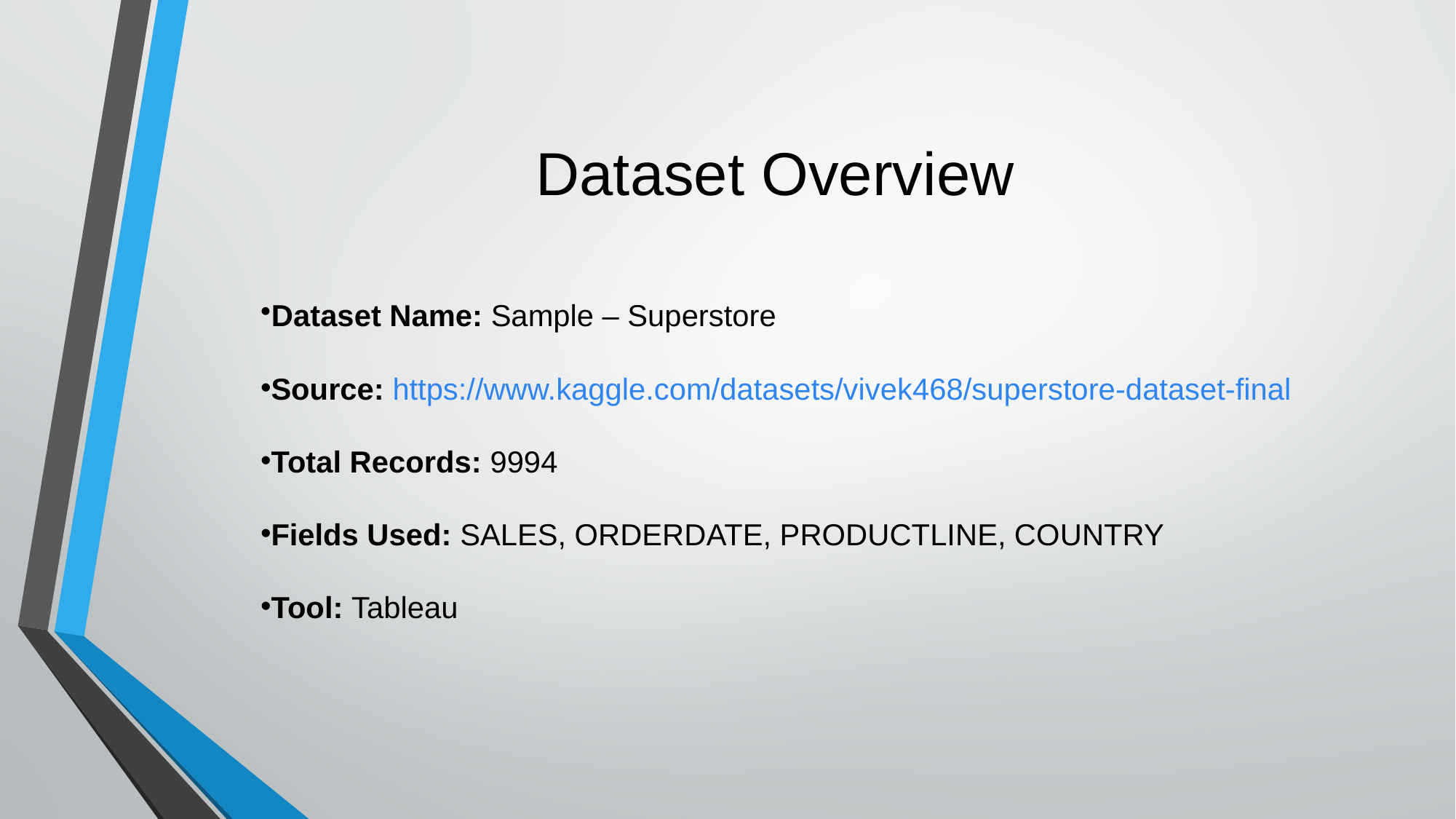

# Dataset Overview
Dataset Name: Sample – Superstore

Source: https://www.kaggle.com/datasets/vivek468/superstore-dataset-final

Total Records: 9994

Fields Used: SALES, ORDERDATE, PRODUCTLINE, COUNTRY

Tool: Tableau